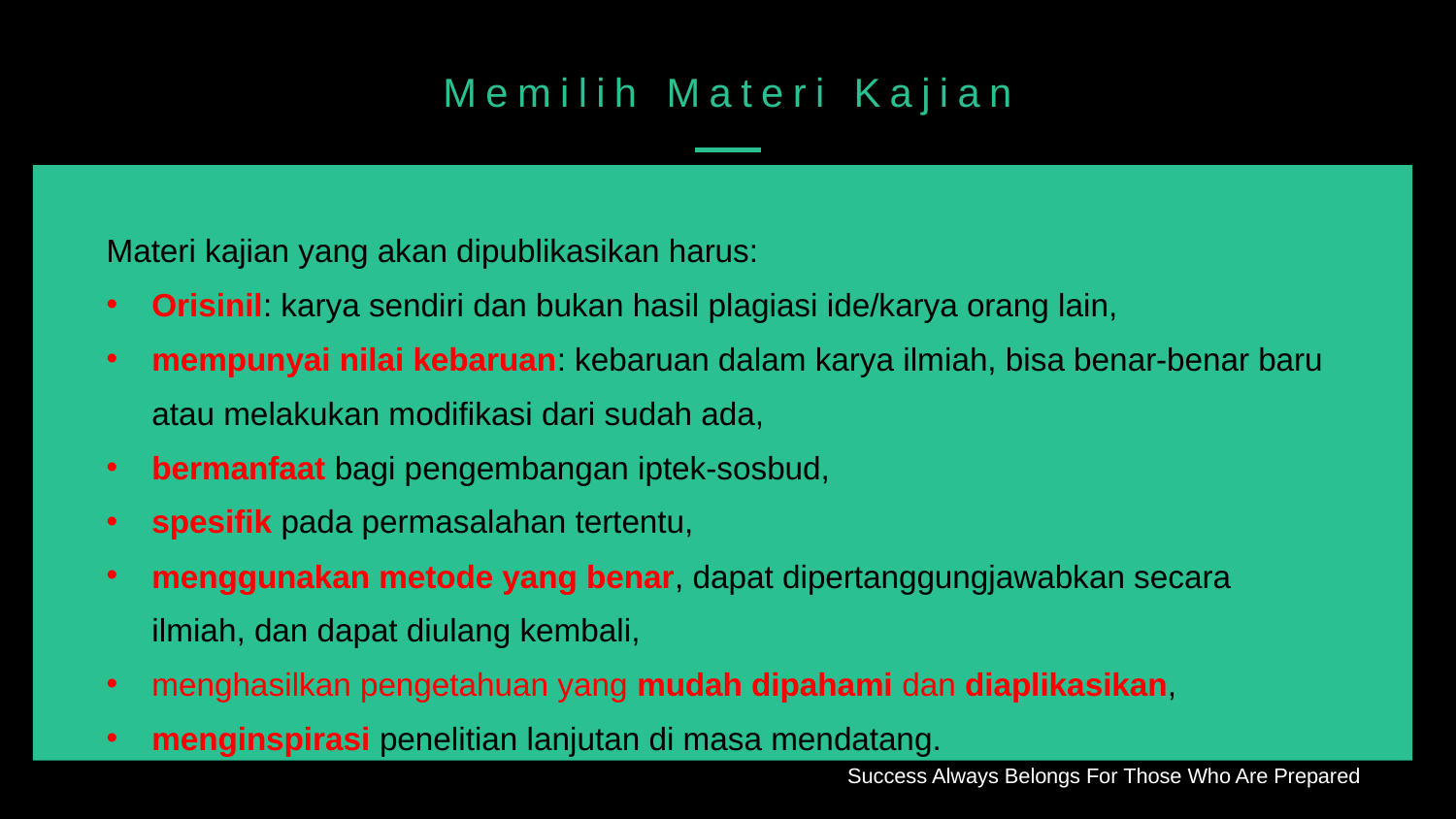

Memilih Materi Kajian

Materi kajian yang akan dipublikasikan harus:
Orisinil: karya sendiri dan bukan hasil plagiasi ide/karya orang lain,
mempunyai nilai kebaruan: kebaruan dalam karya ilmiah, bisa benar-benar baru atau melakukan modifikasi dari sudah ada,
bermanfaat bagi pengembangan iptek-sosbud,
spesifik pada permasalahan tertentu,
menggunakan metode yang benar, dapat dipertanggungjawabkan secara ilmiah, dan dapat diulang kembali,
menghasilkan pengetahuan yang mudah dipahami dan diaplikasikan,
menginspirasi penelitian lanjutan di masa mendatang.
Success Always Belongs For Those Who Are Prepared